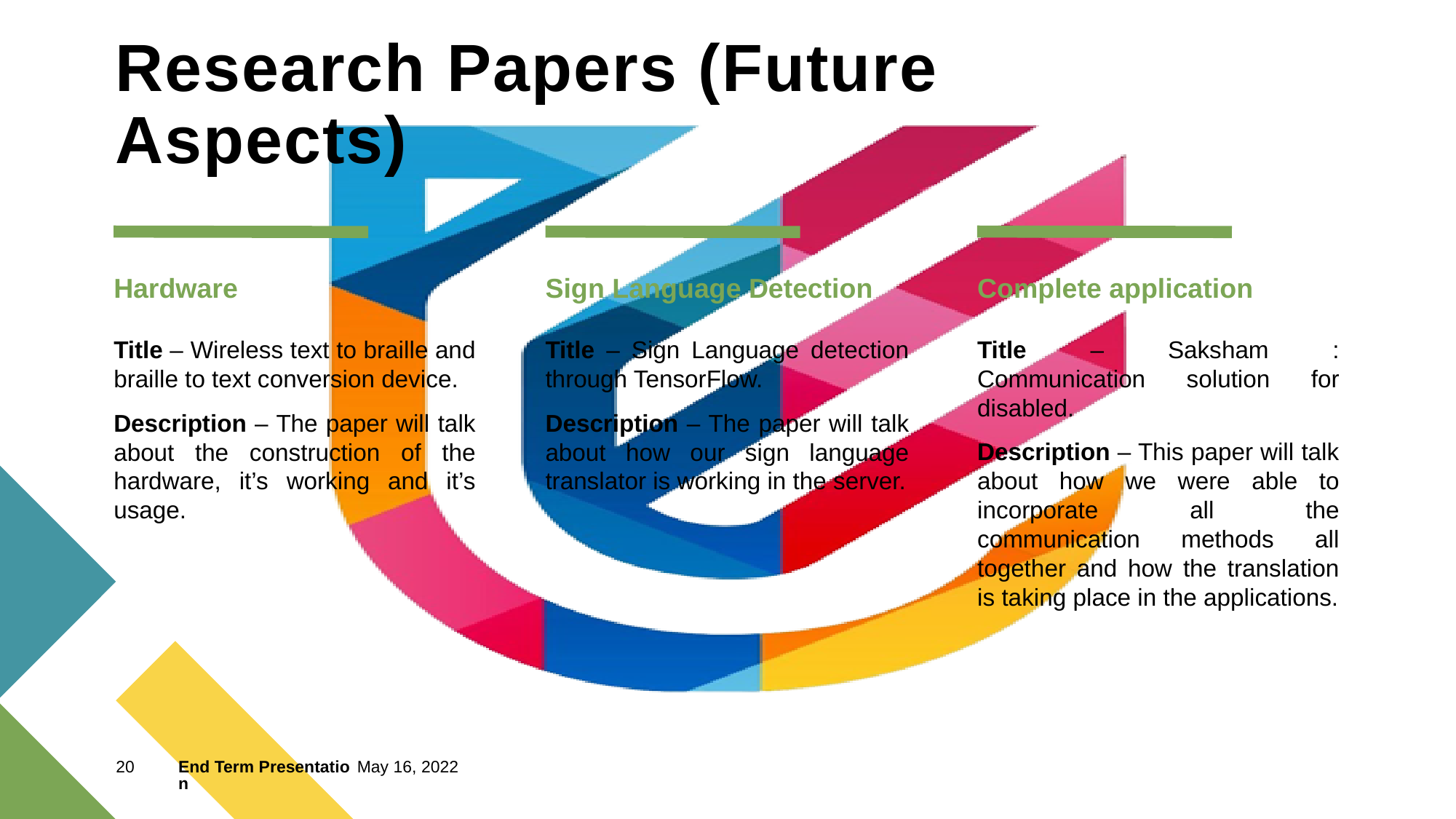

# Research Papers (Future Aspects)
Hardware
Sign Language Detection
Complete application
Title – Wireless text to braille and braille to text conversion device.
Description – The paper will talk about the construction of the hardware, it’s working and it’s usage.
Title – Sign Language detection through TensorFlow.
Description – The paper will talk about how our sign language translator is working in the server.
Title – Saksham : Communication solution for disabled.
Description – This paper will talk about how we were able to incorporate all the communication methods all together and how the translation is taking place in the applications.
20
End Term Presentation
May 16, 2022